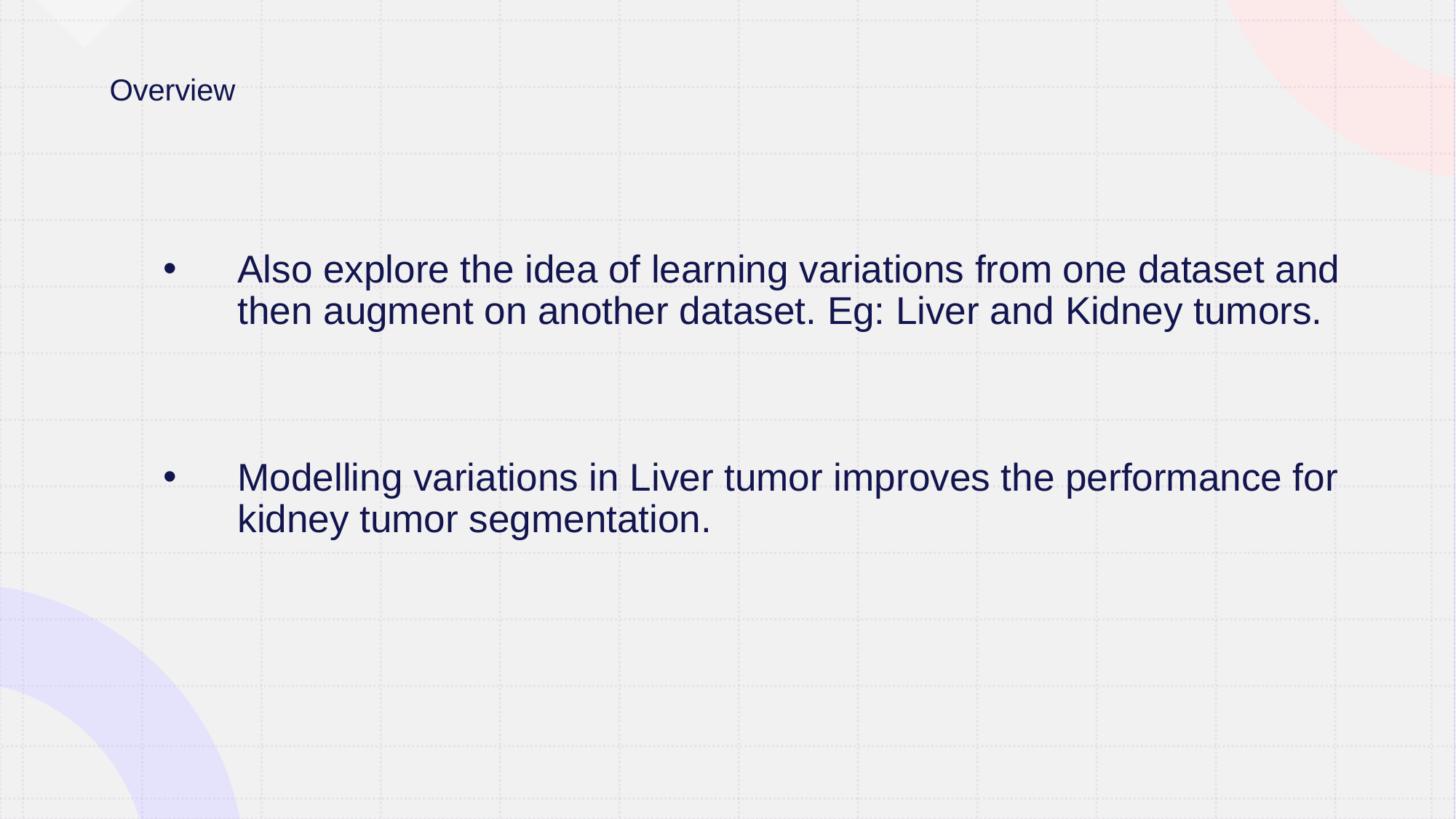

# Overview

Also explore the idea of learning variations from one dataset and then augment on another dataset. Eg: Liver and Kidney tumors.

Modelling variations in Liver tumor improves the performance for kidney tumor segmentation.